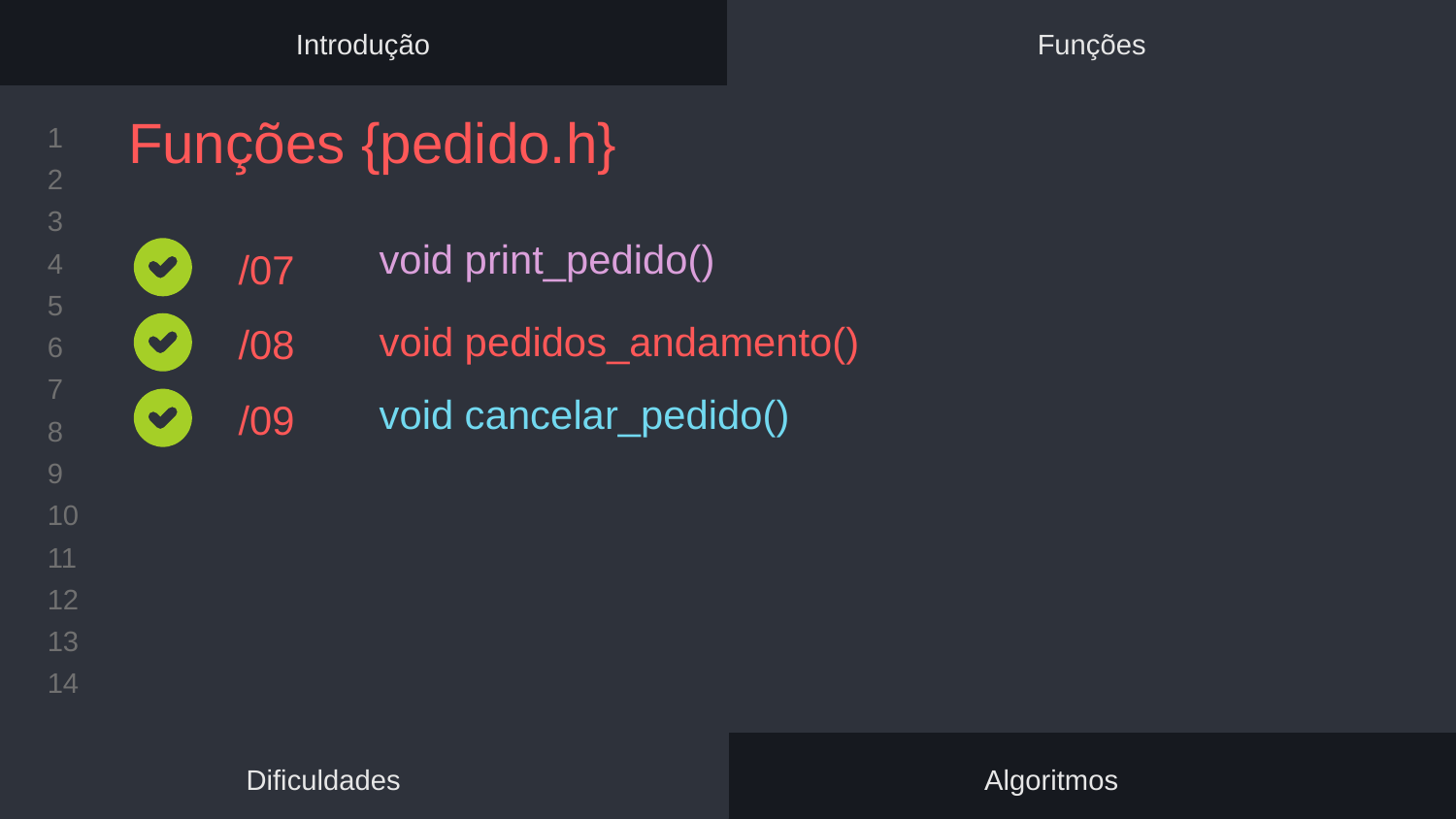

Introdução
Funções
# Funções {pedido.h}
void print_pedido()
/07

/08
void pedidos_andamento()

void cancelar_pedido()
/09

Dificuldades
Algoritmos